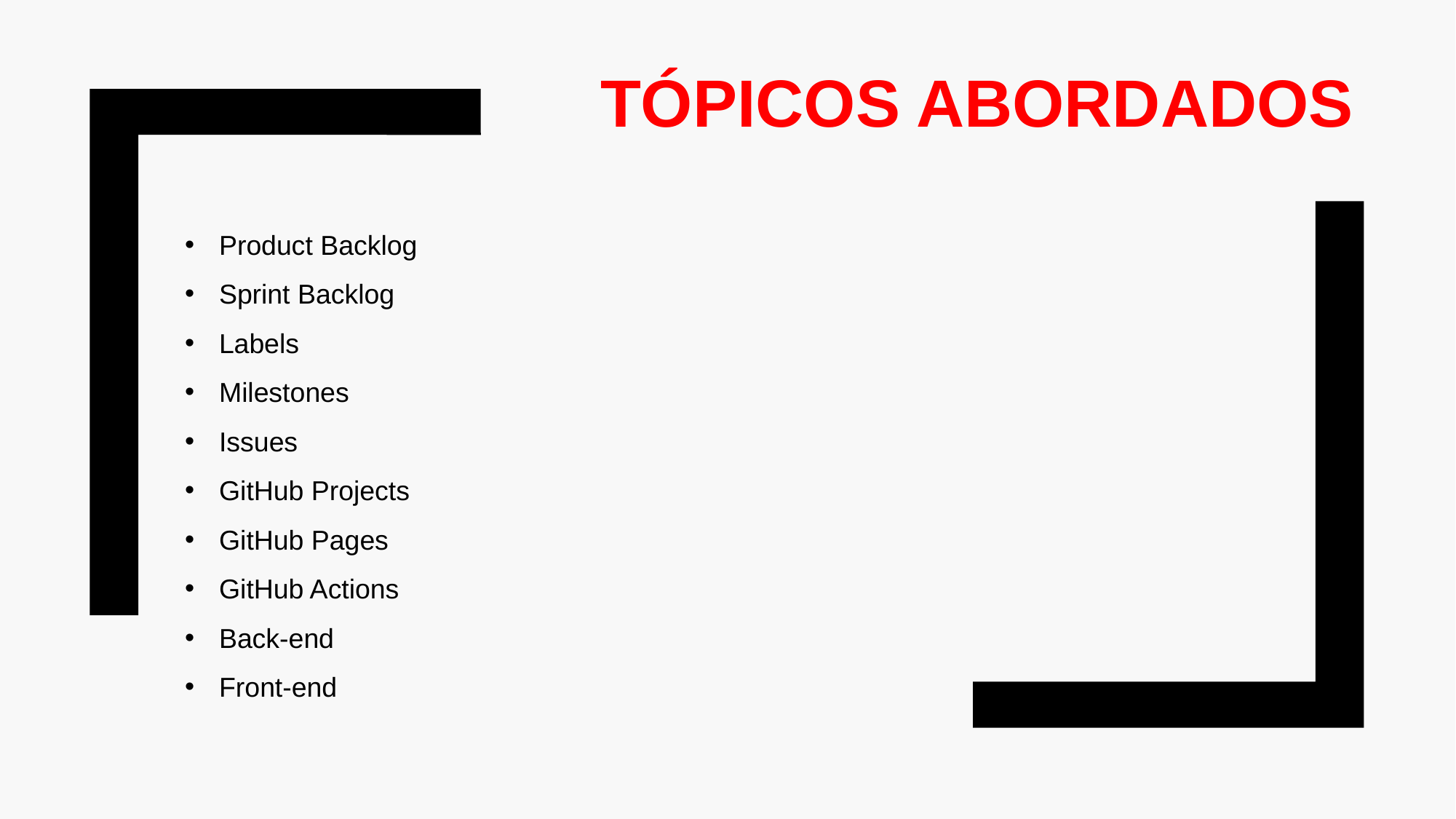

# TÓPICOS ABORDADOS
Product Backlog
Sprint Backlog
Labels
Milestones
Issues
GitHub Projects
GitHub Pages
GitHub Actions
Back-end
Front-end